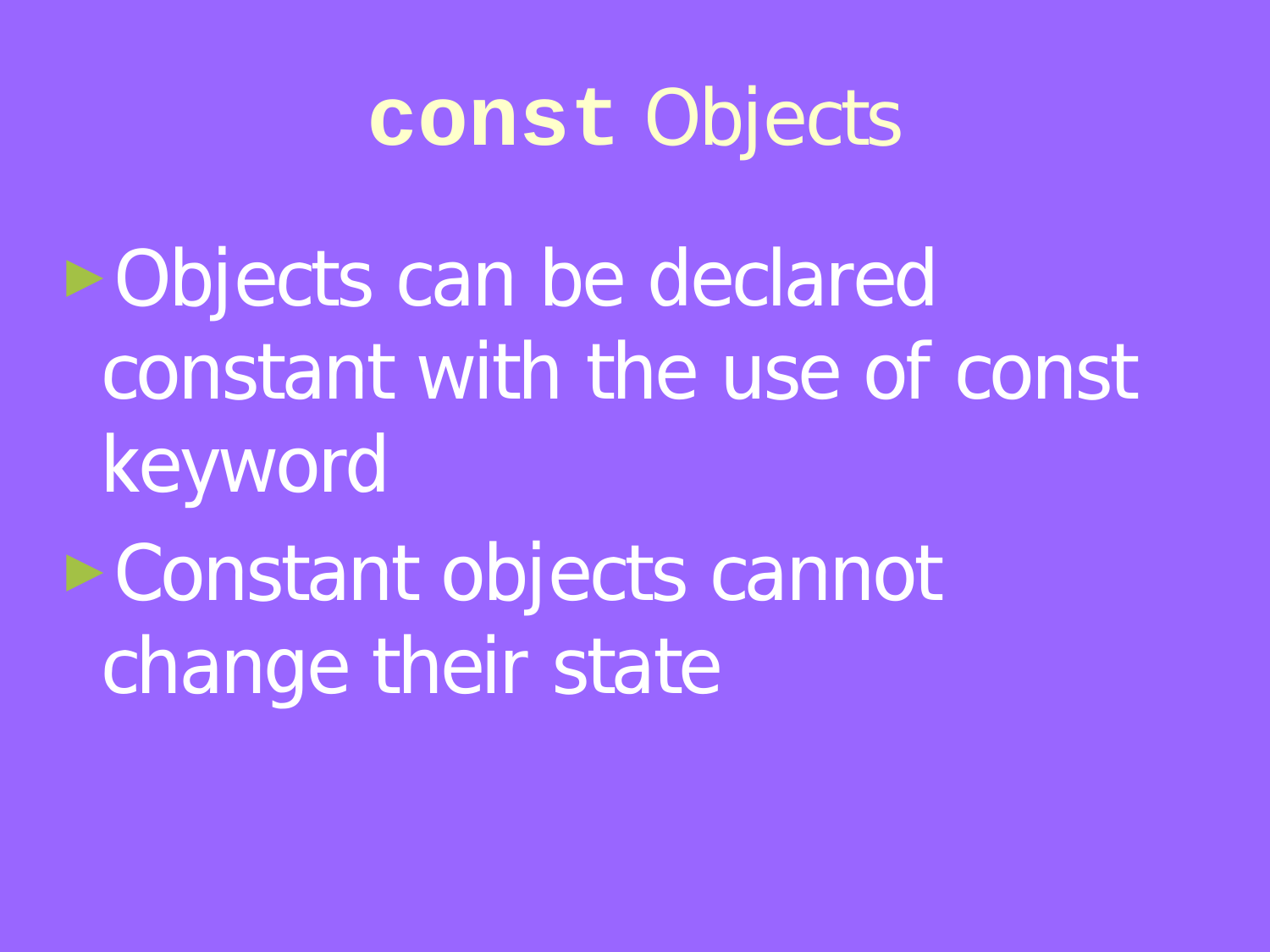

# const Objects
Objects can be declared constant with the use of const keyword
Constant objects cannot change their state